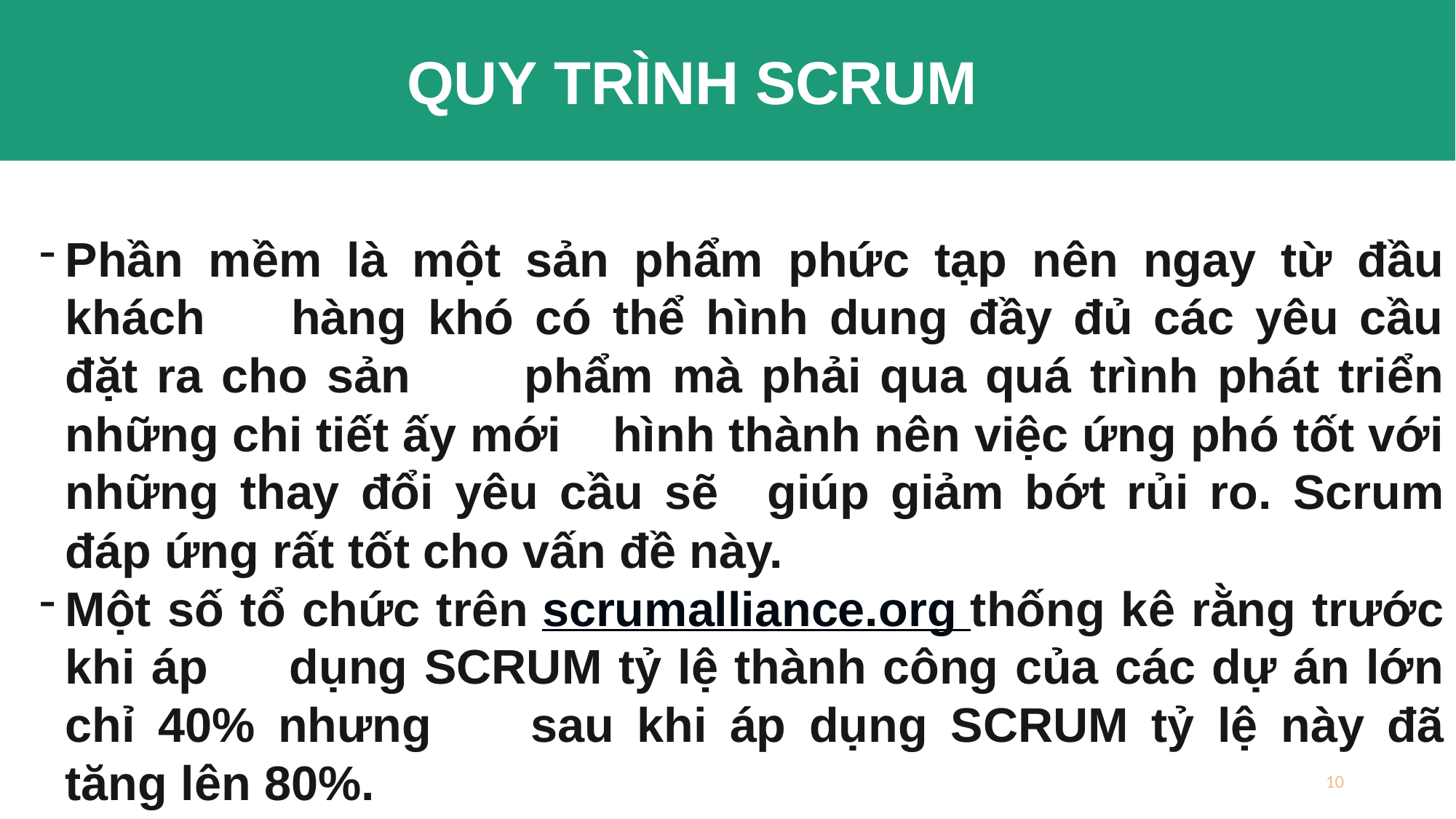

QUY TRÌNH SCRUM
Phần mềm là một sản phẩm phức tạp nên ngay từ đầu khách 	hàng khó có thể hình dung đầy đủ các yêu cầu đặt ra cho sản 	phẩm mà phải qua quá trình phát triển những chi tiết ấy mới 	hình thành nên việc ứng phó tốt với những thay đổi yêu cầu sẽ 	giúp giảm bớt rủi ro. Scrum đáp ứng rất tốt cho vấn đề này.
Một số tổ chức trên scrumalliance.org thống kê rằng trước khi áp 	dụng SCRUM tỷ lệ thành công của các dự án lớn chỉ 40% nhưng 	sau khi áp dụng SCRUM tỷ lệ này đã tăng lên 80%.

10